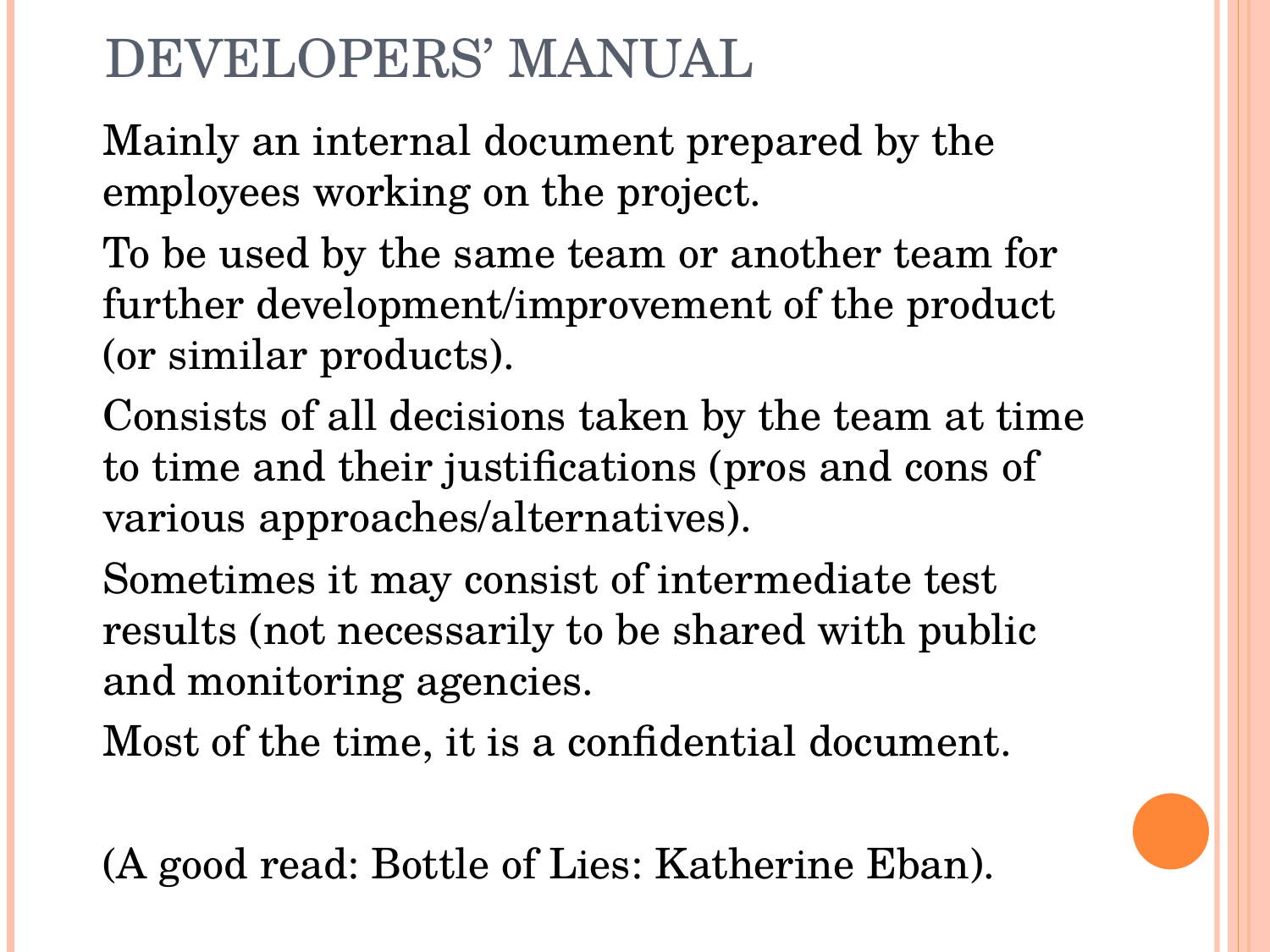

# Developers’ Manual
Mainly an internal document prepared by the employees working on the project.
To be used by the same team or another team for further development/improvement of the product (or similar products).
Consists of all decisions taken by the team at time to time and their justifications (pros and cons of various approaches/alternatives).
Sometimes it may consist of intermediate test results (not necessarily to be shared with public and monitoring agencies.
Most of the time, it is a confidential document.

(A good read: Bottle of Lies: Katherine Eban).